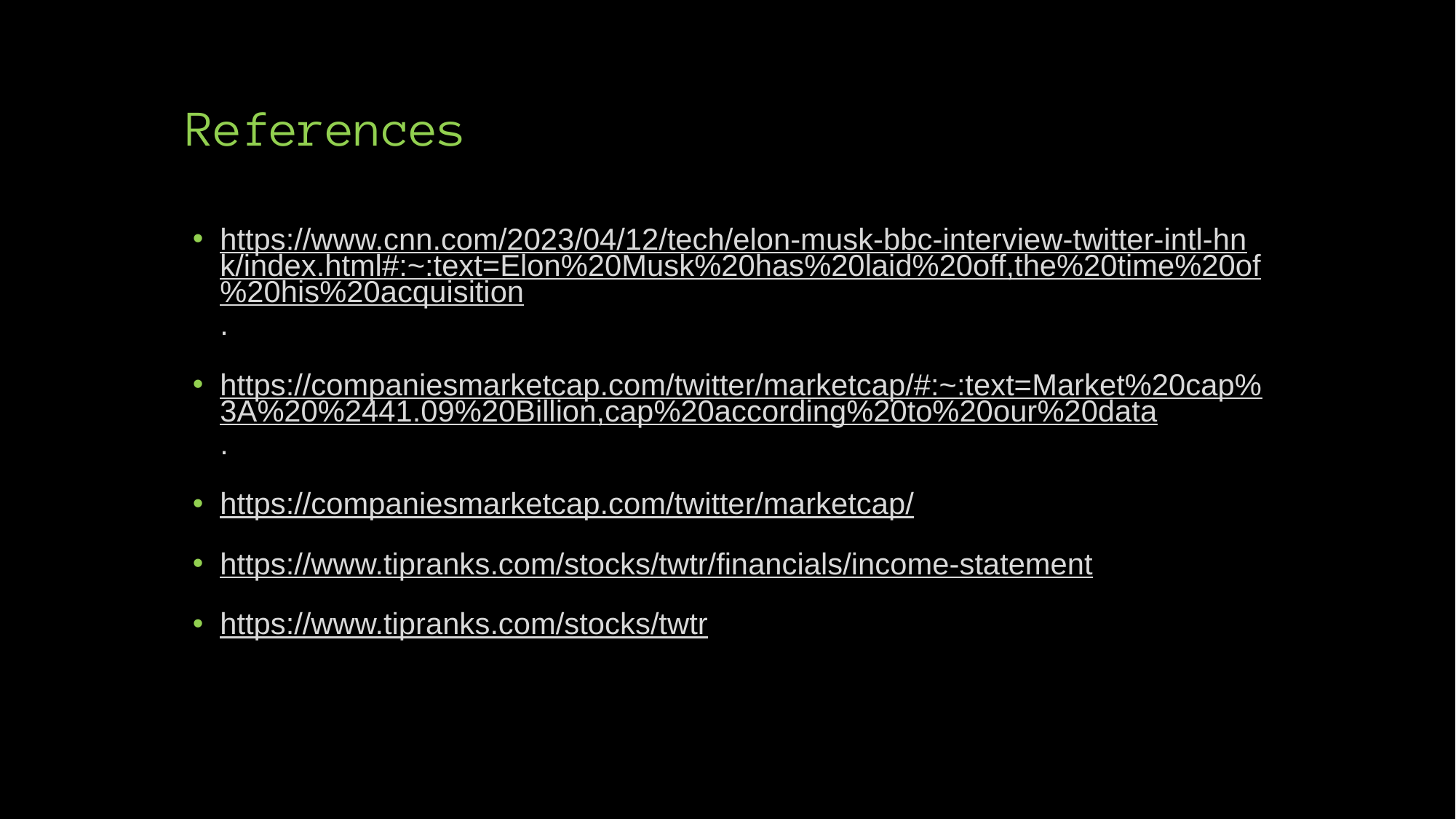

# References
https://www.cnn.com/2023/04/12/tech/elon-musk-bbc-interview-twitter-intl-hnk/index.html#:~:text=Elon%20Musk%20has%20laid%20off,the%20time%20of%20his%20acquisition.
https://companiesmarketcap.com/twitter/marketcap/#:~:text=Market%20cap%3A%20%2441.09%20Billion,cap%20according%20to%20our%20data.
https://companiesmarketcap.com/twitter/marketcap/
https://www.tipranks.com/stocks/twtr/financials/income-statement
https://www.tipranks.com/stocks/twtr